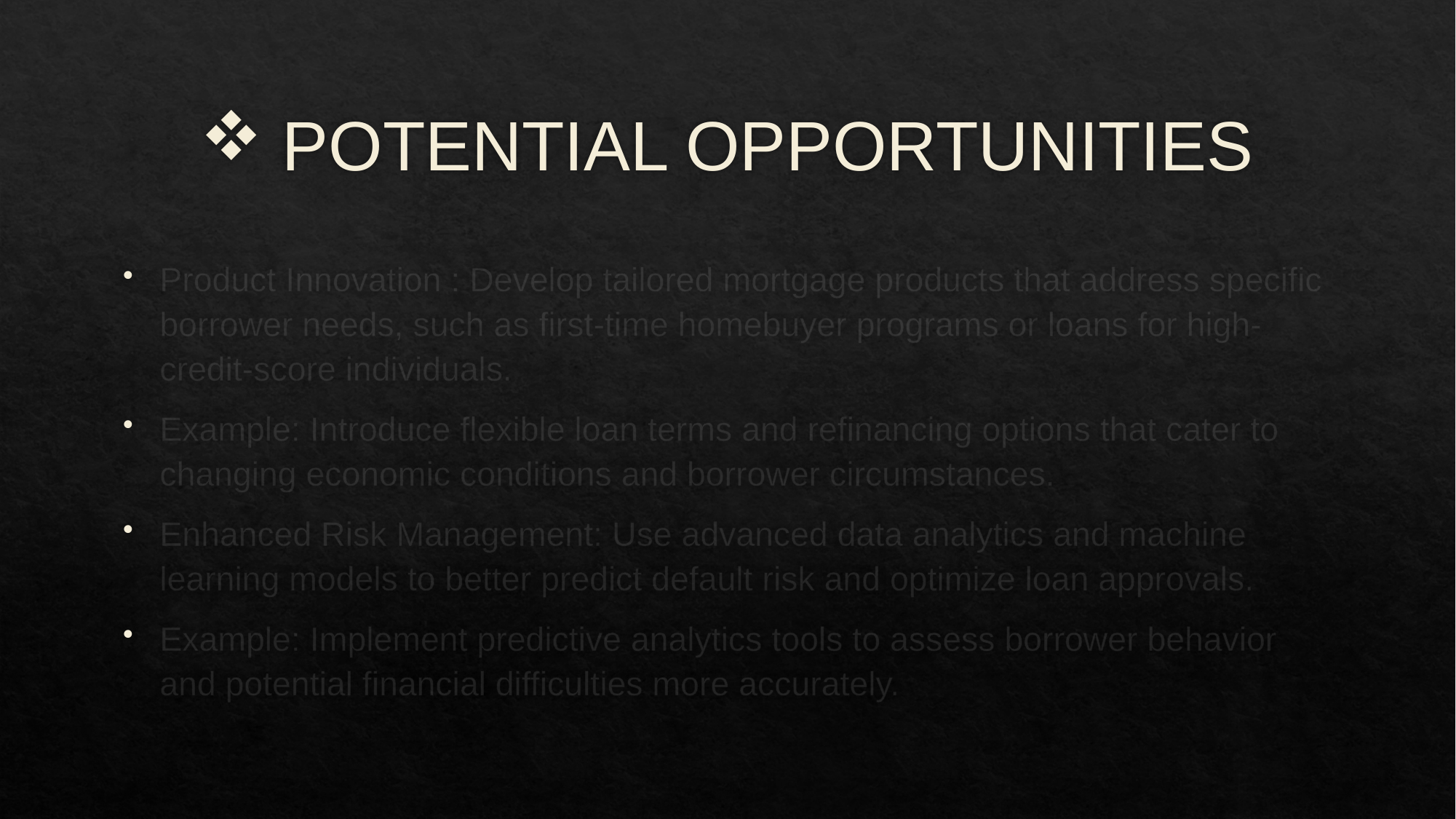

# POTENTIAL OPPORTUNITIES
Product Innovation : Develop tailored mortgage products that address specific borrower needs, such as first-time homebuyer programs or loans for high-credit-score individuals.
Example: Introduce flexible loan terms and refinancing options that cater to changing economic conditions and borrower circumstances.
Enhanced Risk Management: Use advanced data analytics and machine learning models to better predict default risk and optimize loan approvals.
Example: Implement predictive analytics tools to assess borrower behavior and potential financial difficulties more accurately.